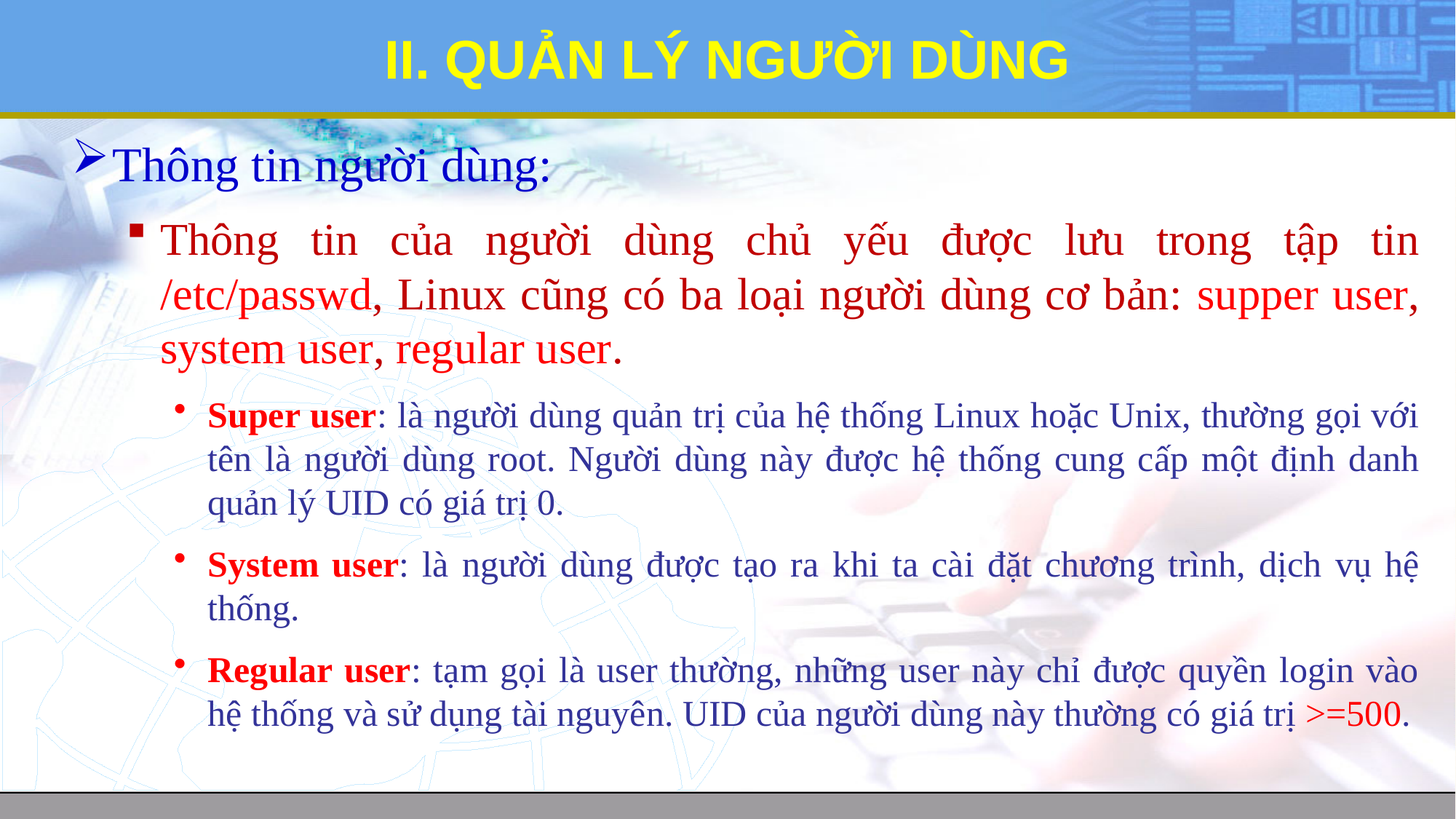

# II. QUẢN LÝ NGƯỜI DÙNG
Thông tin người dùng:
Thông tin của người dùng chủ yếu được lưu trong tập tin /etc/passwd, Linux cũng có ba loại người dùng cơ bản: supper user, system user, regular user.
Super user: là người dùng quản trị của hệ thống Linux hoặc Unix, thường gọi với tên là người dùng root. Người dùng này được hệ thống cung cấp một định danh quản lý UID có giá trị 0.
System user: là người dùng được tạo ra khi ta cài đặt chương trình, dịch vụ hệ thống.
Regular user: tạm gọi là user thường, những user này chỉ được quyền login vào hệ thống và sử dụng tài nguyên. UID của người dùng này thường có giá trị >=500.